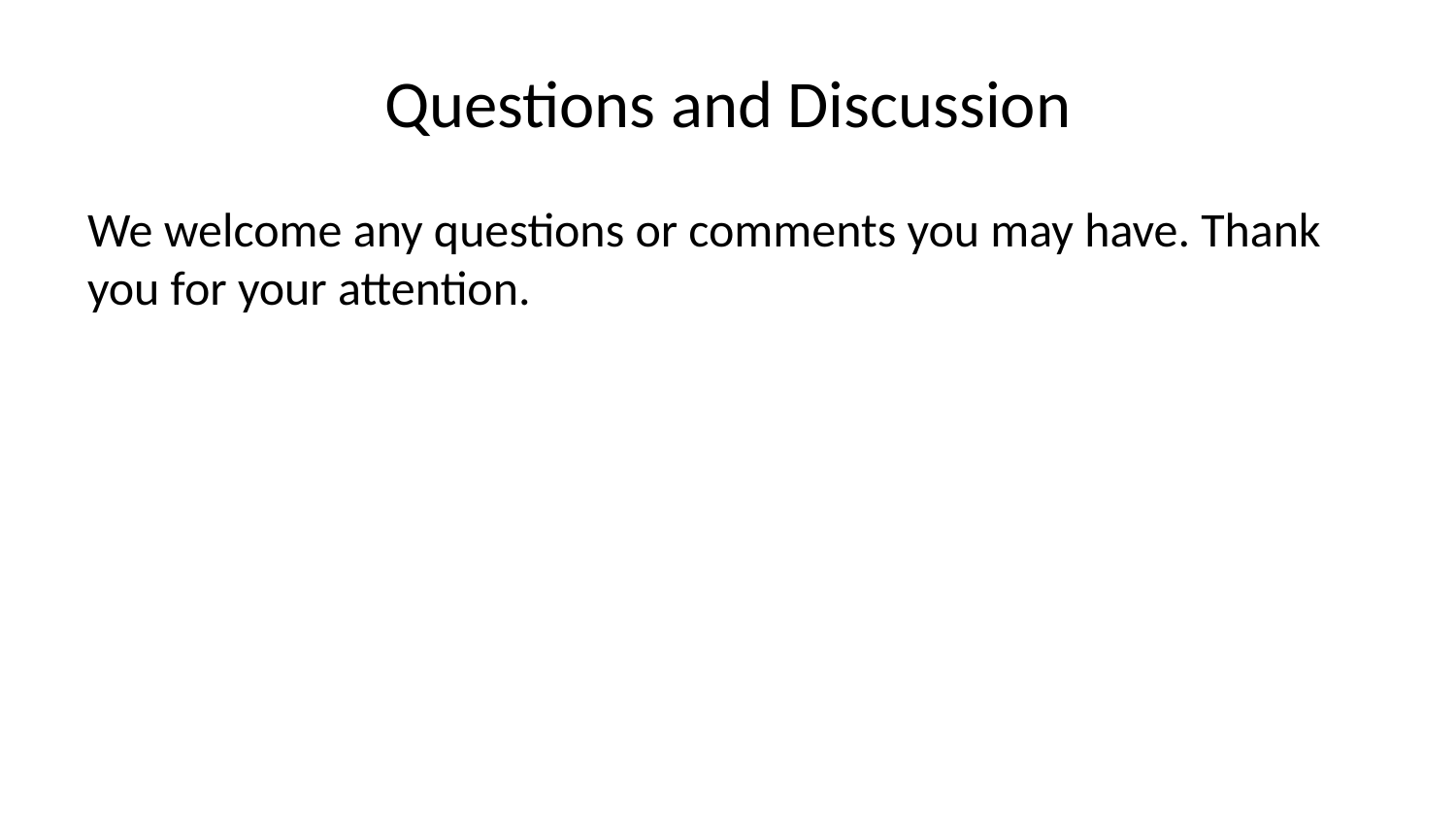

# Questions and Discussion
We welcome any questions or comments you may have. Thank you for your attention.